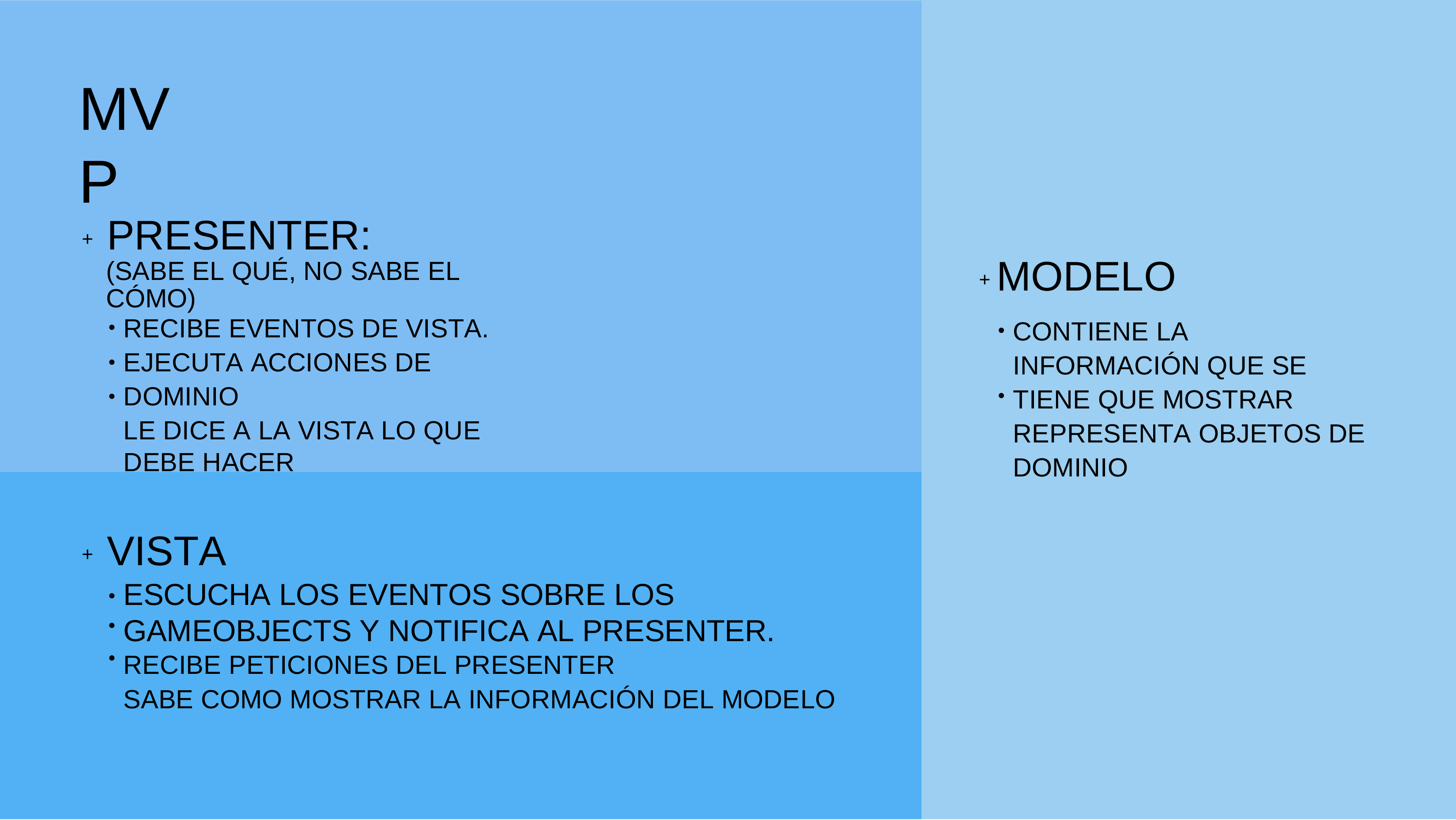

MVP
+	PRESENTER:
(SABE EL QUÉ, NO SABE EL CÓMO)
+ MODELO

CONTIENE LA INFORMACIÓN QUE SE TIENE QUE MOSTRAR REPRESENTA OBJETOS DE DOMINIO
RECIBE EVENTOS DE VISTA. EJECUTA ACCIONES DE DOMINIO
LE DICE A LA VISTA LO QUE DEBE HACER

+	VISTA
ESCUCHA LOS EVENTOS SOBRE LOS GAMEOBJECTS Y NOTIFICA AL PRESENTER.
RECIBE PETICIONES DEL PRESENTER
SABE COMO MOSTRAR LA INFORMACIÓN DEL MODELO